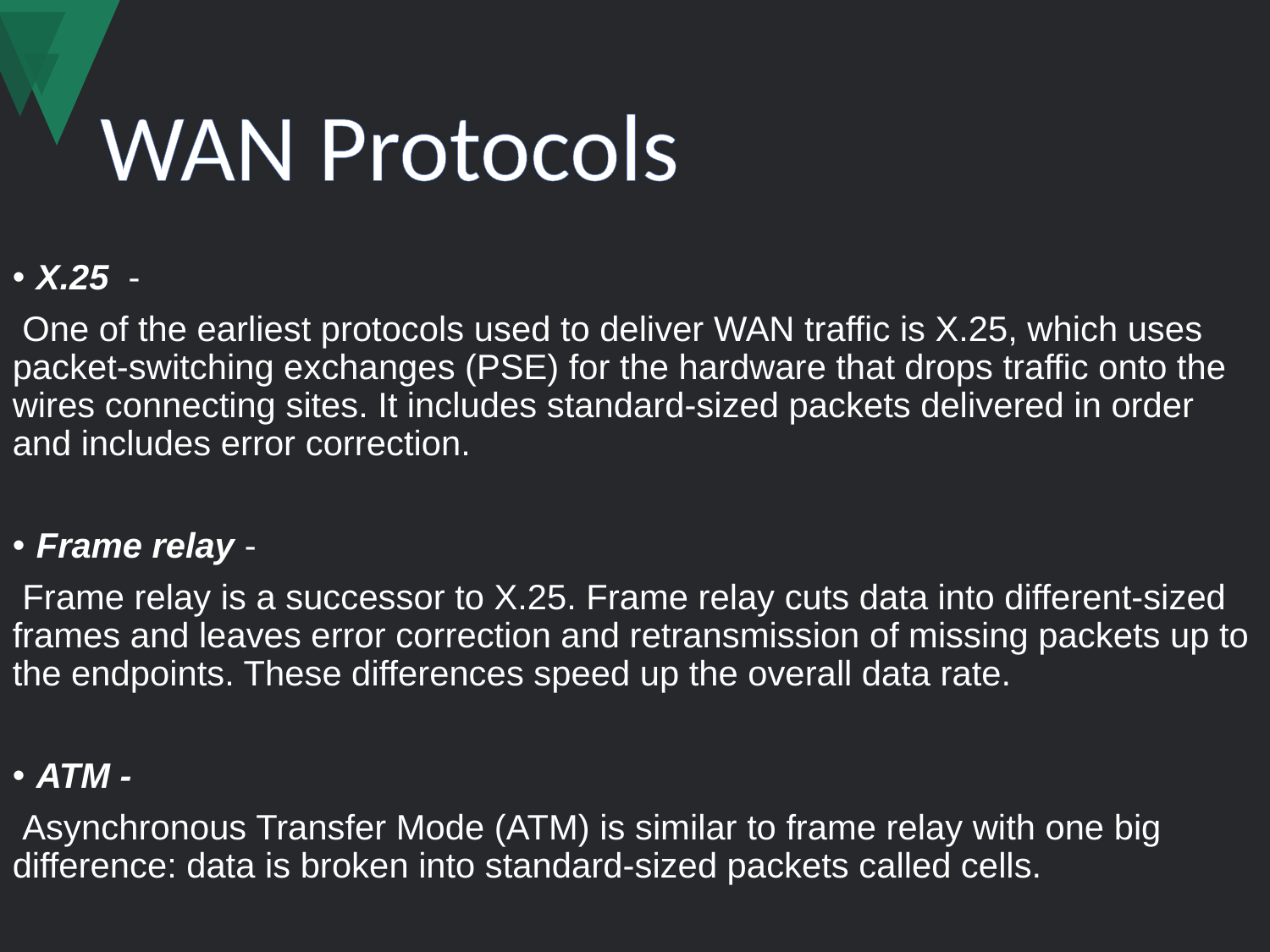

# WAN Protocols
X.25  -
 One of the earliest protocols used to deliver WAN traffic is X.25, which uses packet-switching exchanges (PSE) for the hardware that drops traffic onto the wires connecting sites. It includes standard-sized packets delivered in order and includes error correction.

Frame relay -
 Frame relay is a successor to X.25. Frame relay cuts data into different-sized frames and leaves error correction and retransmission of missing packets up to the endpoints. These differences speed up the overall data rate.

ATM -
 Asynchronous Transfer Mode (ATM) is similar to frame relay with one big difference: data is broken into standard-sized packets called cells.